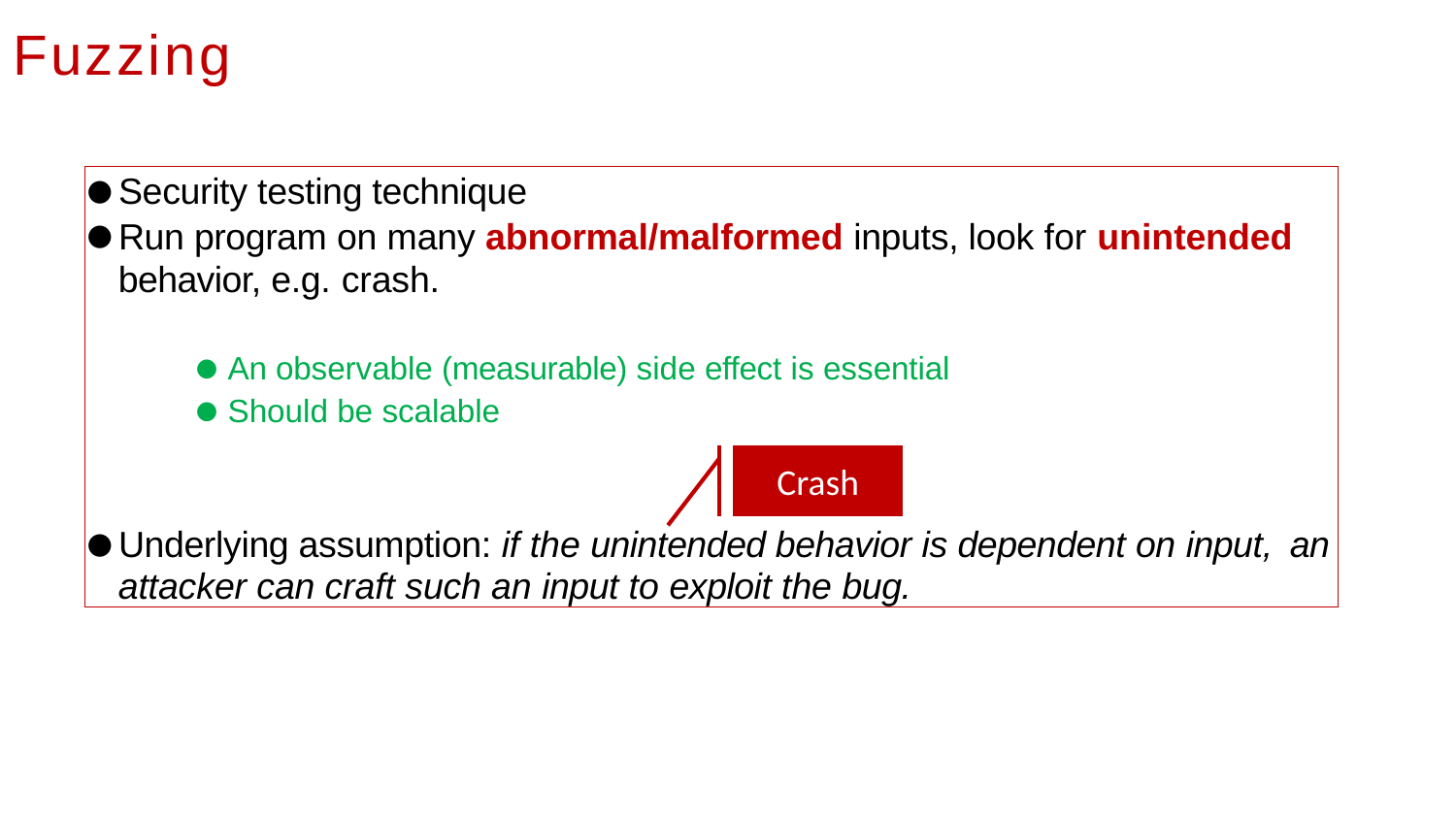

# Fuzzing
Security testing technique
Run program on many abnormal/malformed inputs, look for unintended
behavior, e.g. crash.

An observable (measurable) side effect is essential
Should be scalable

Underlying assumption: if the unintended behavior is dependent on input, an
attacker can craft such an input to exploit the bug.
Crash